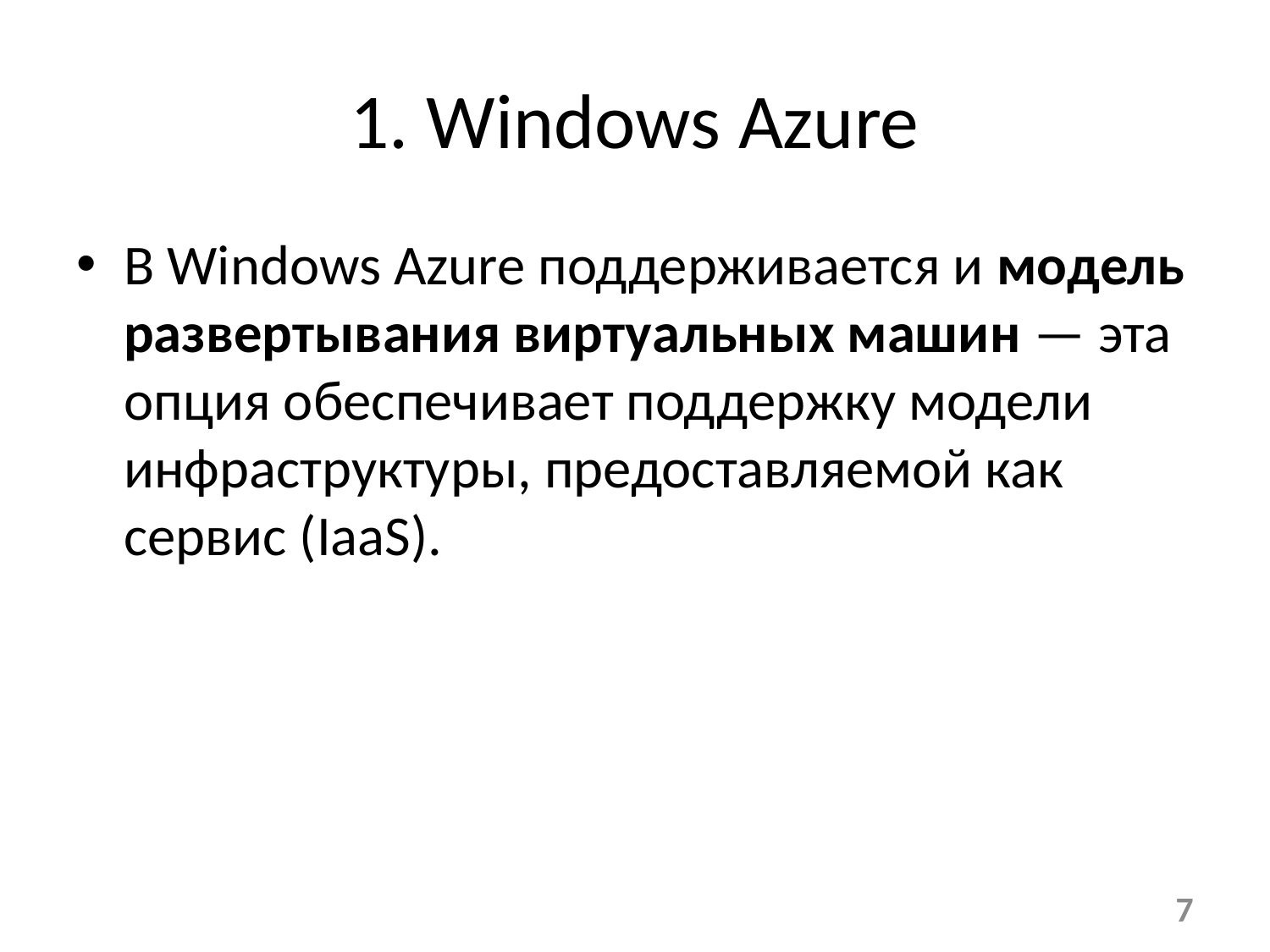

# 1. Windows Azure
В Windows Azure поддерживается и модель развертывания виртуальных машин — эта опция обеспечивает поддержку модели инфраструктуры, предоставляемой как сервис (IaaS).
7